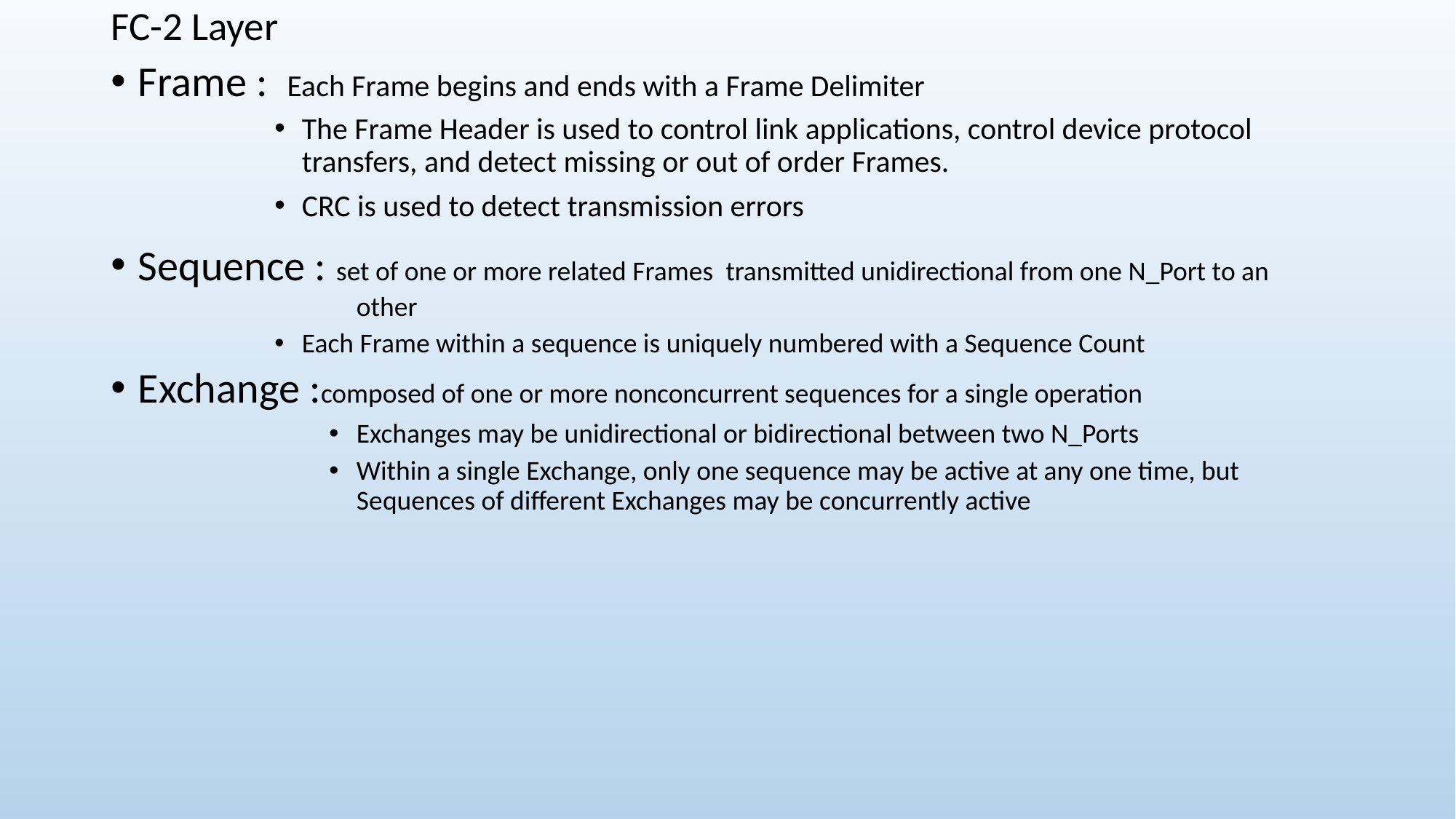

# FC-2 Layer
Frame :  Each Frame begins and ends with a Frame Delimiter
The Frame Header is used to control link applications, control device protocol transfers, and detect missing or out of order Frames.
CRC is used to detect transmission errors
Sequence : set of one or more related Frames  transmitted unidirectional from one N_Port to an 			other
Each Frame within a sequence is uniquely numbered with a Sequence Count
Exchange :composed of one or more nonconcurrent sequences for a single operation
Exchanges may be unidirectional or bidirectional between two N_Ports
Within a single Exchange, only one sequence may be active at any one time, but Sequences of different Exchanges may be concurrently active